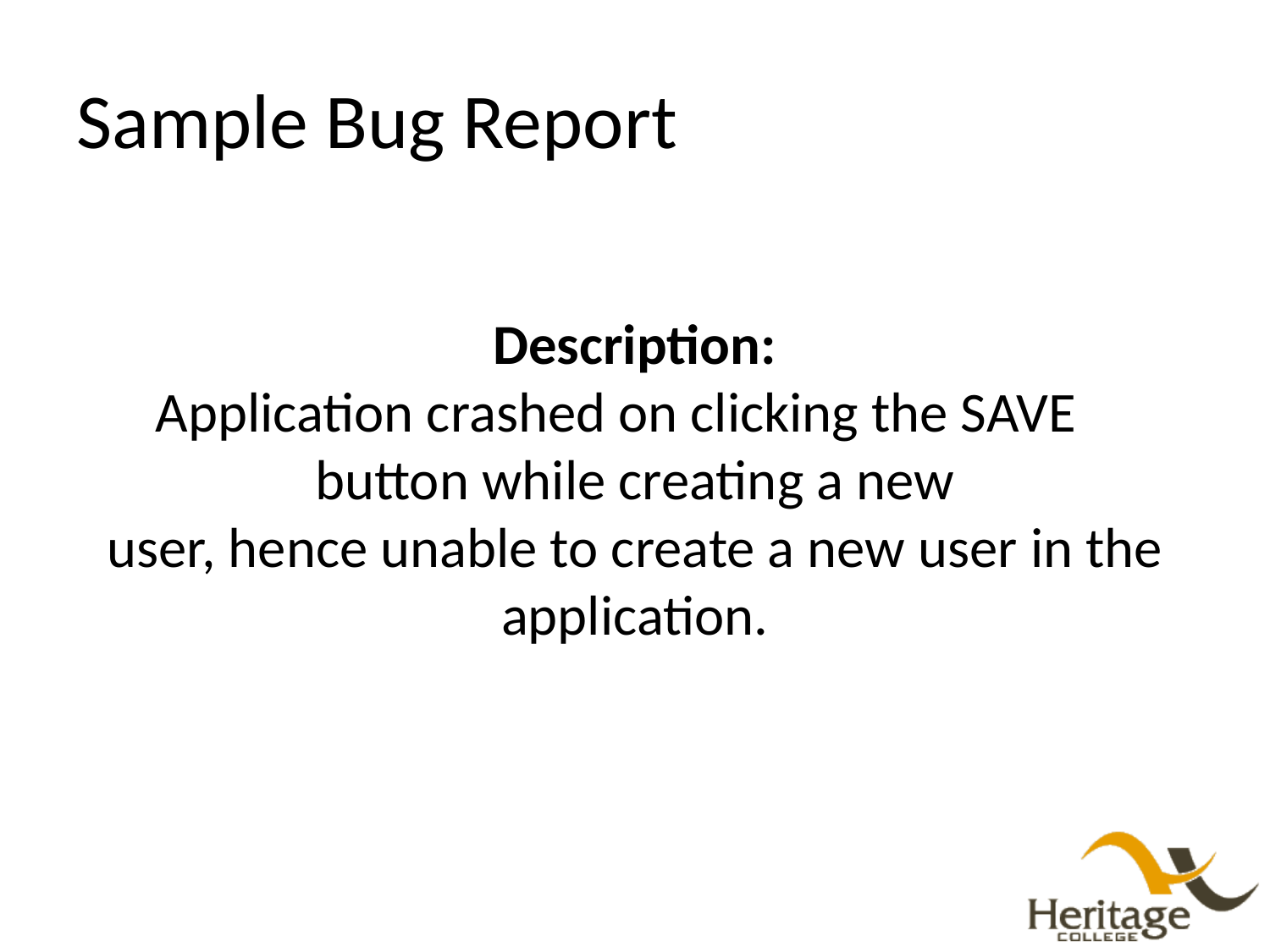

# Sample Bug Report

Description:
Application crashed on clicking the SAVE    button while creating a new
user, hence unable to create a new user in the application.